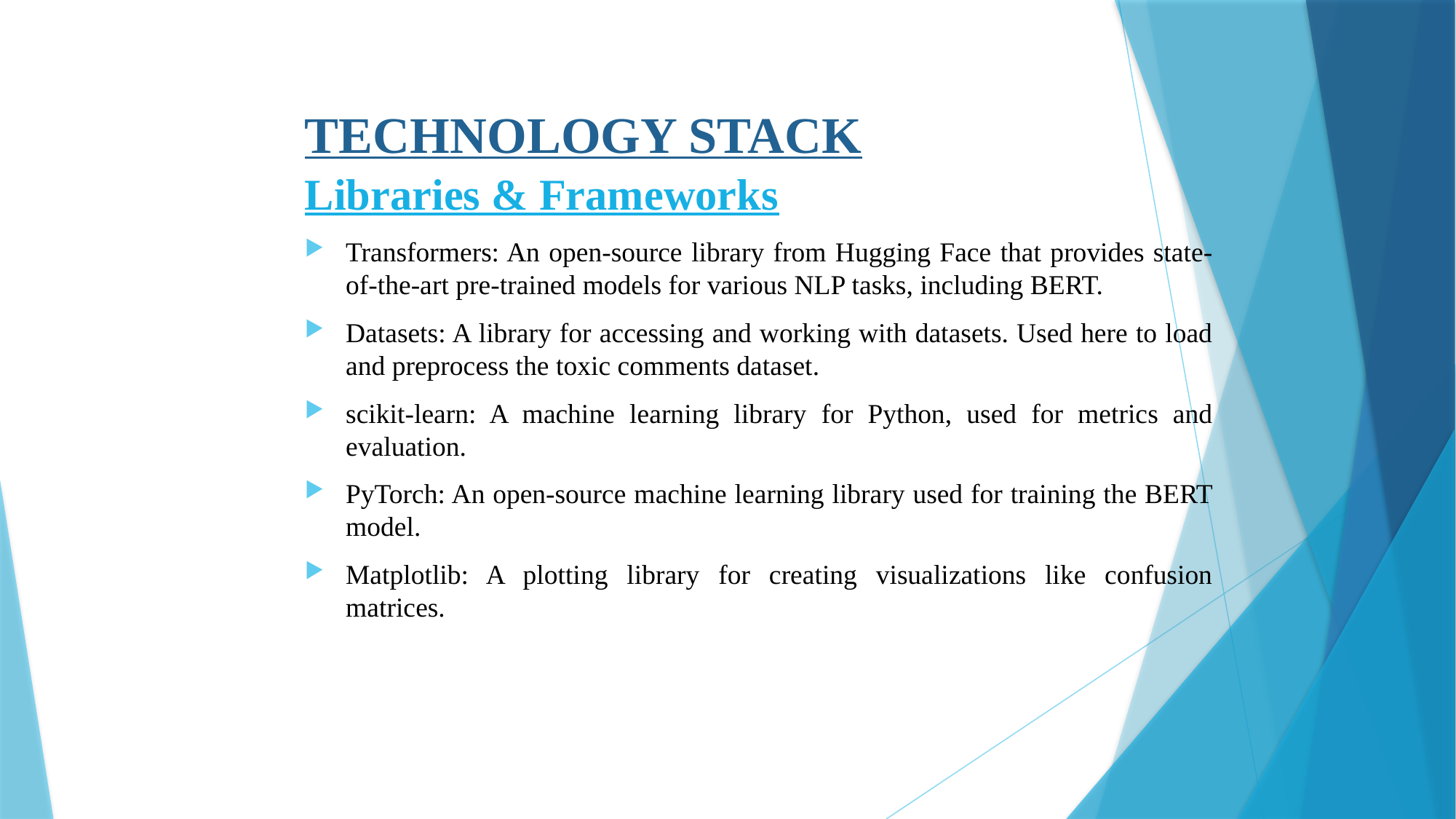

# TECHNOLOGY STACK
Libraries & Frameworks
Transformers: An open-source library from Hugging Face that provides state-of-the-art pre-trained models for various NLP tasks, including BERT.
Datasets: A library for accessing and working with datasets. Used here to load and preprocess the toxic comments dataset.
scikit-learn: A machine learning library for Python, used for metrics and evaluation.
PyTorch: An open-source machine learning library used for training the BERT model.
Matplotlib: A plotting library for creating visualizations like confusion matrices.